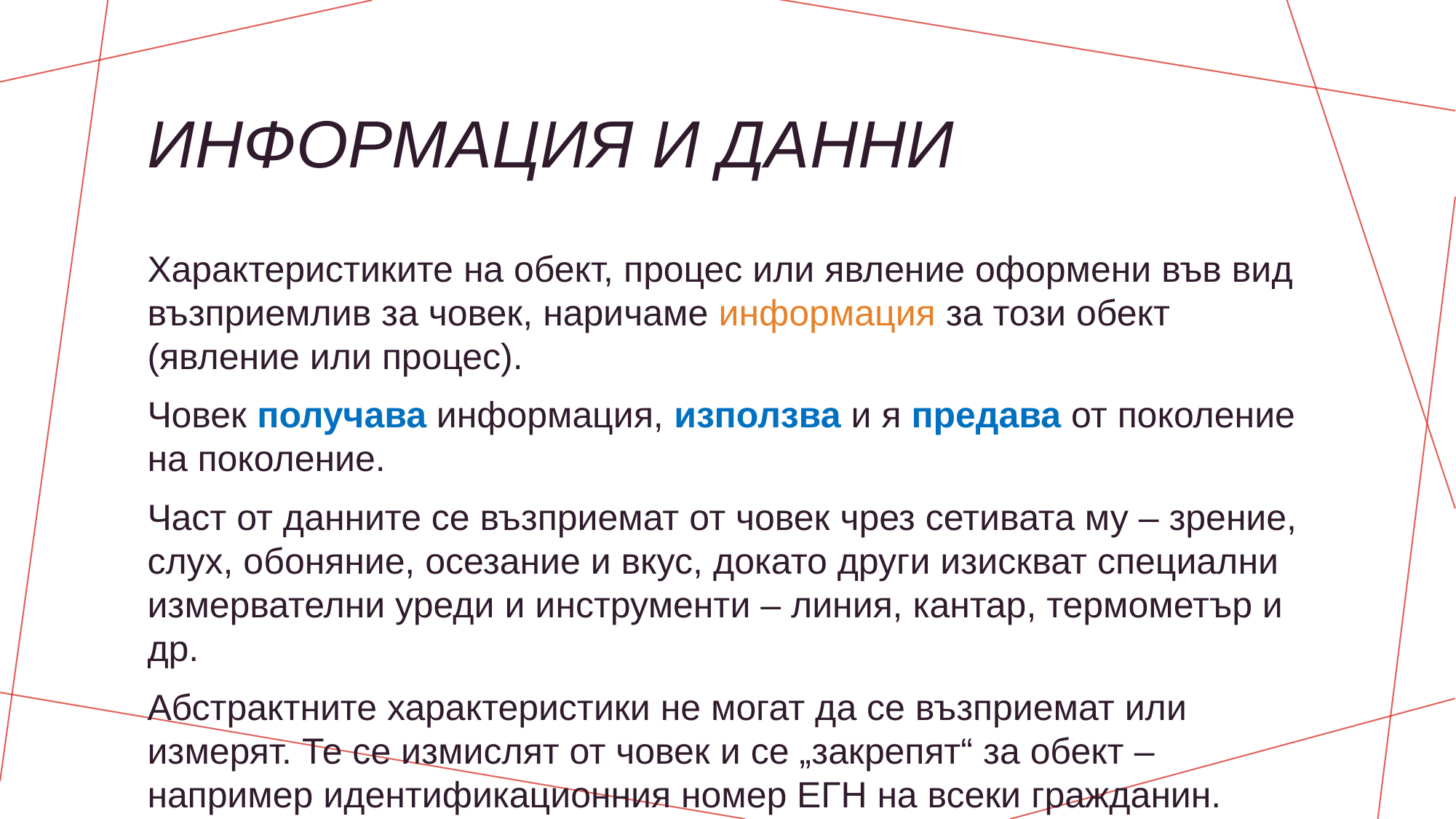

# Информация и данни
Характеристиките на обект, процес или явление оформени във вид възприемлив за човек, наричаме информация за този обект (явление или процес).
Човек получава информация, използва и я предава от поколение на поколение.
Част от данните се възприемат от човек чрез сетивата му – зрение, слух, обоняние, осезание и вкус, докато други изискват специални измервателни уреди и инструменти – линия, кантар, термометър и др.
Абстрактните характеристики не могат да се възприемат или измерят. Те се измислят от човек и се „закрепят“ за обект – например идентификационния номер ЕГН на всеки гражданин.